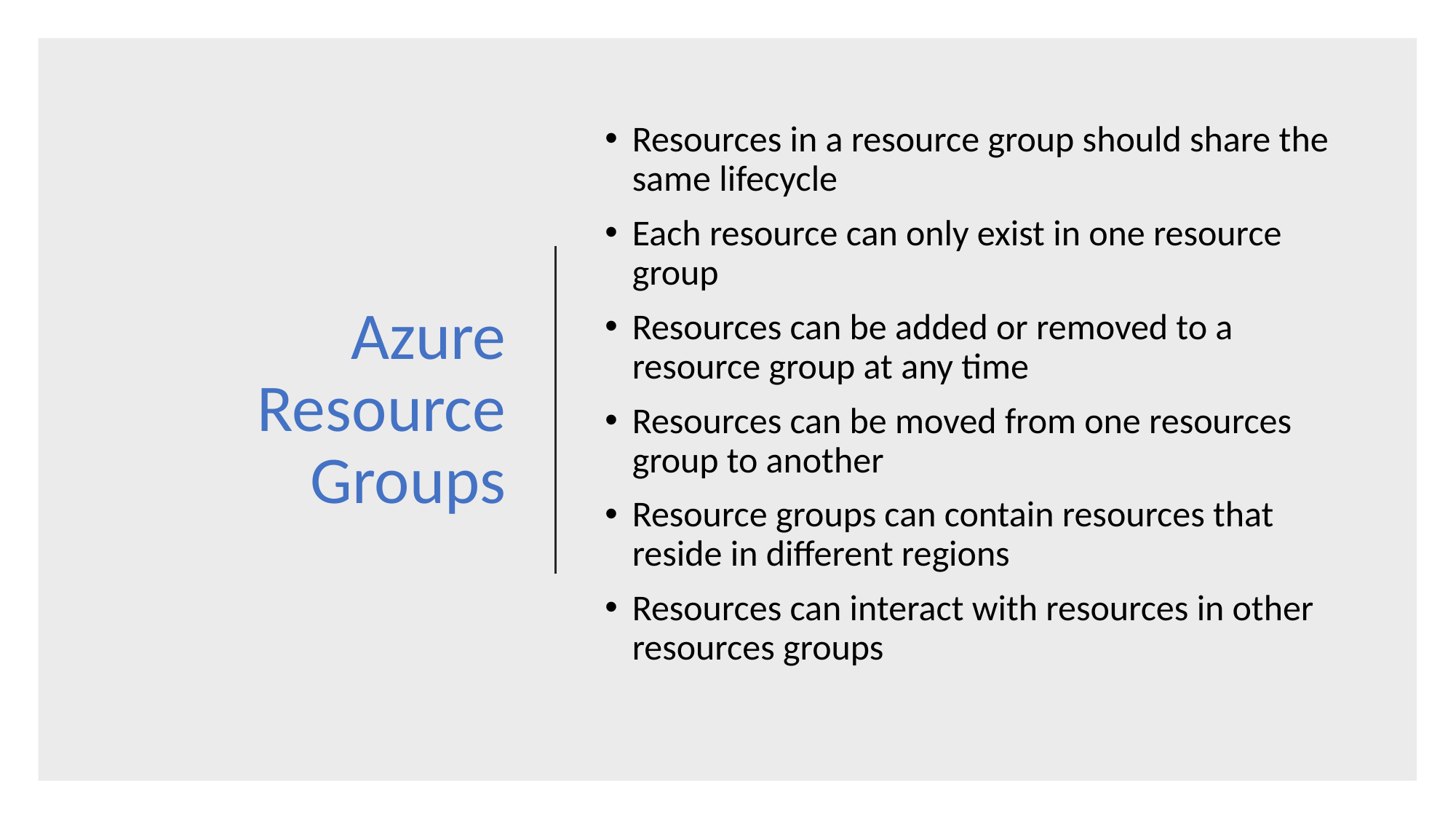

# Azure Resource Groups
Resources in a resource group should share the same lifecycle
Each resource can only exist in one resource group
Resources can be added or removed to a resource group at any time
Resources can be moved from one resources group to another
Resource groups can contain resources that reside in different regions
Resources can interact with resources in other resources groups